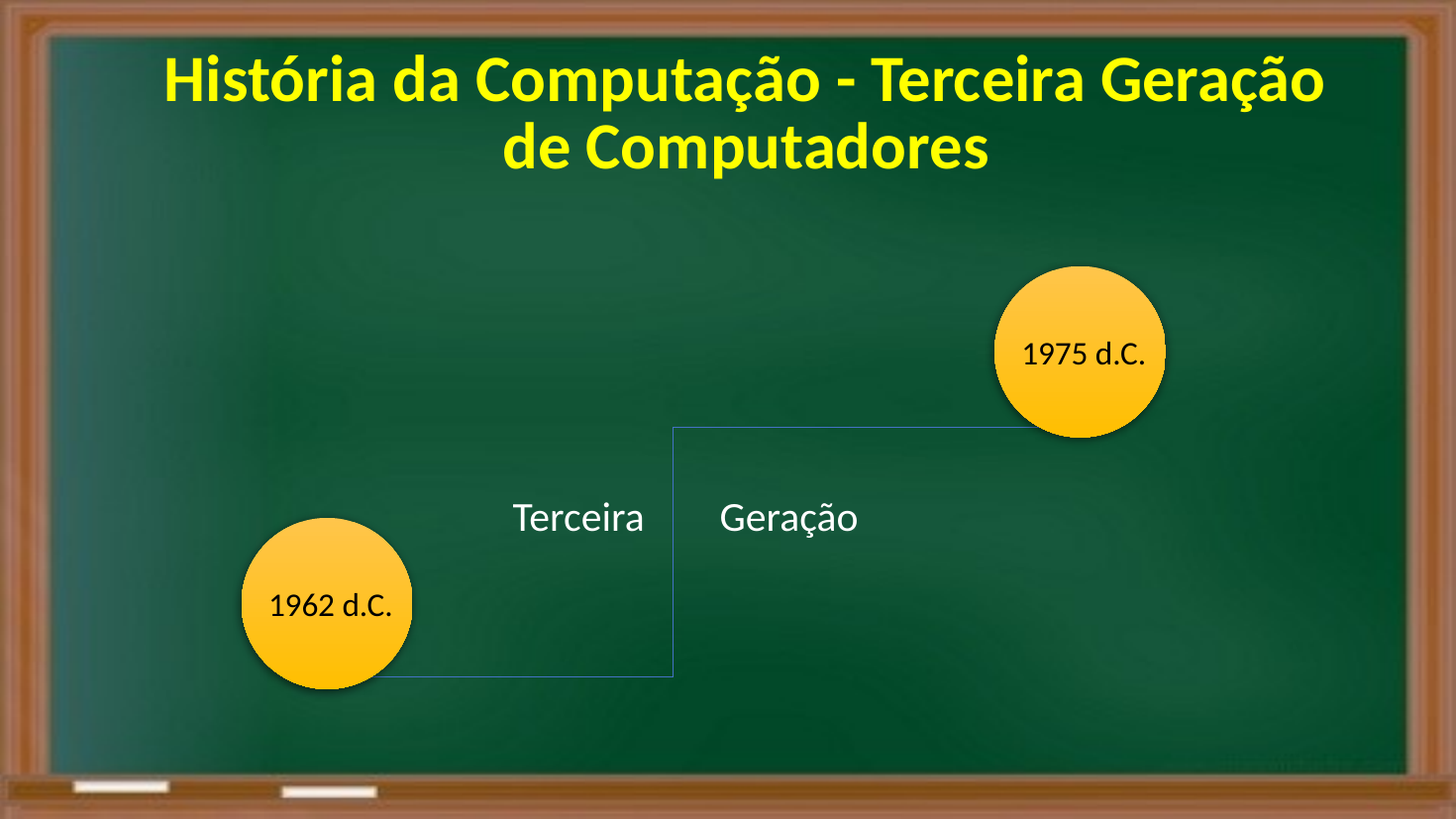

História da Computação - Terceira Geração
de Computadores

1975 d.C.
Terceira        Geração

1962 d.C.